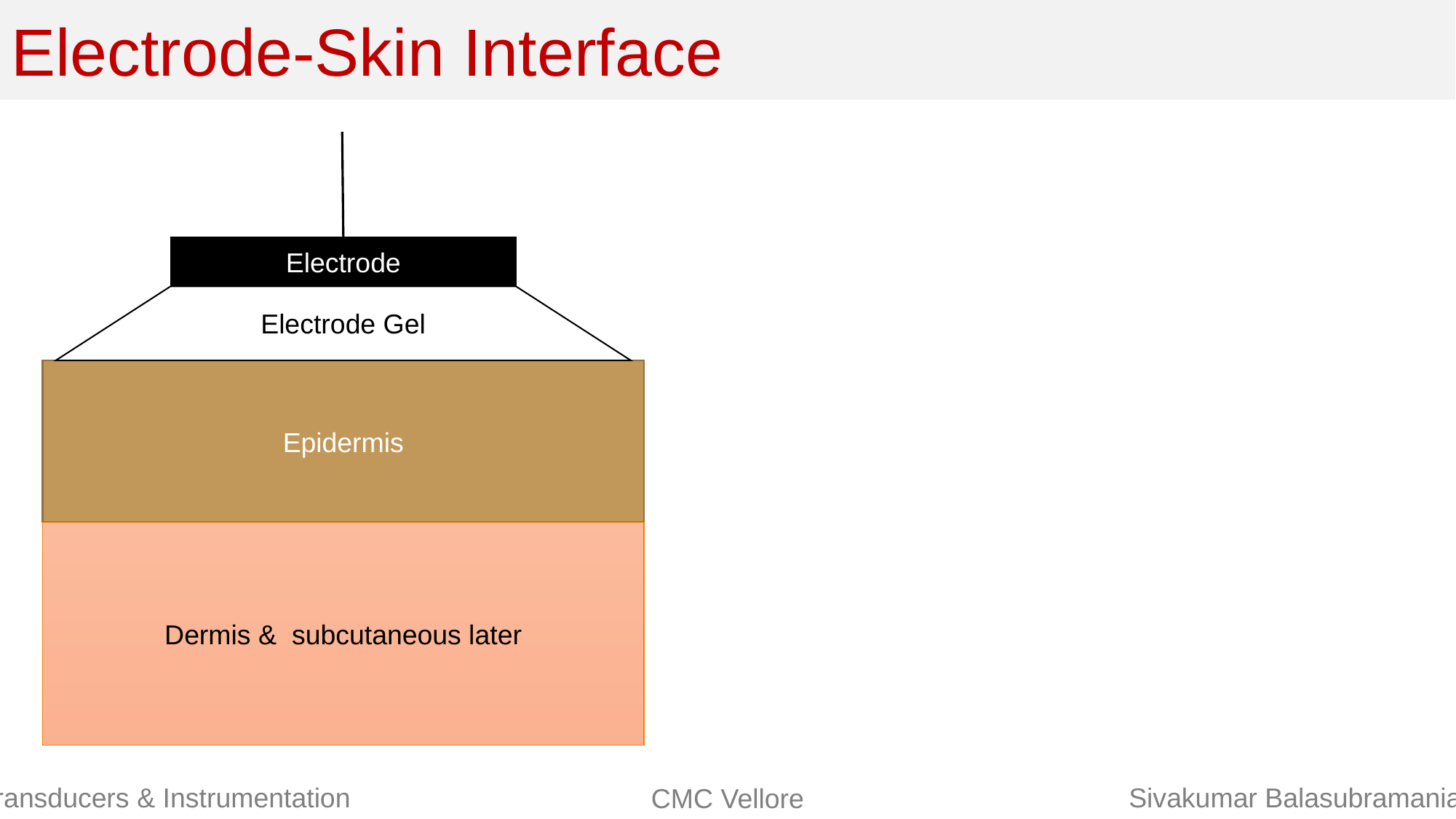

# Electrode-Skin Interface

Electrode

Electrode Gel
Epidermis
Dermis &  subcutaneous later